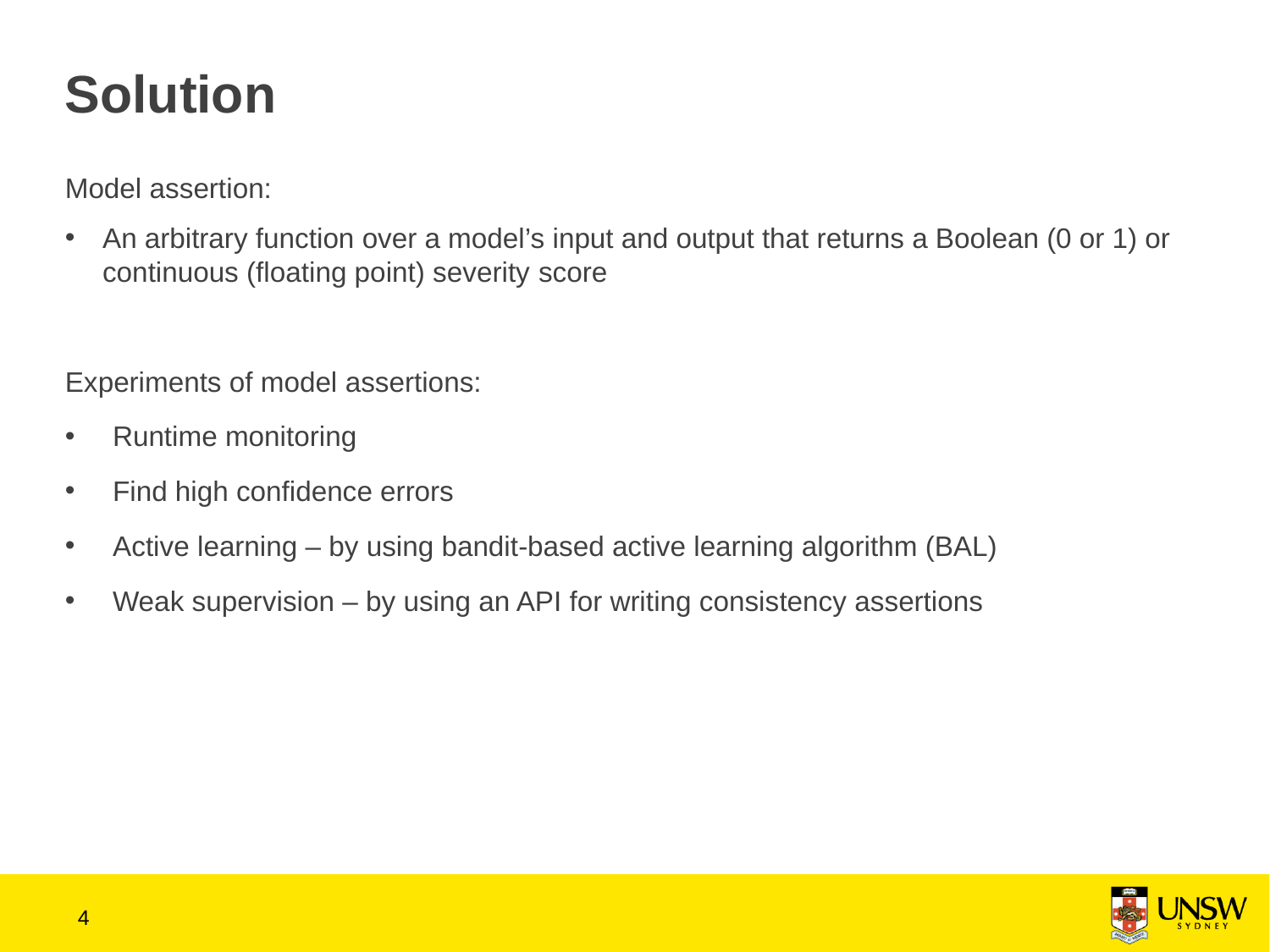

# Solution
Model assertion:
An arbitrary function over a model’s input and output that returns a Boolean (0 or 1) or continuous (floating point) severity score

Experiments of model assertions:
Runtime monitoring
Find high confidence errors
Active learning – by using bandit-based active learning algorithm (BAL)
Weak supervision – by using an API for writing consistency assertions

4